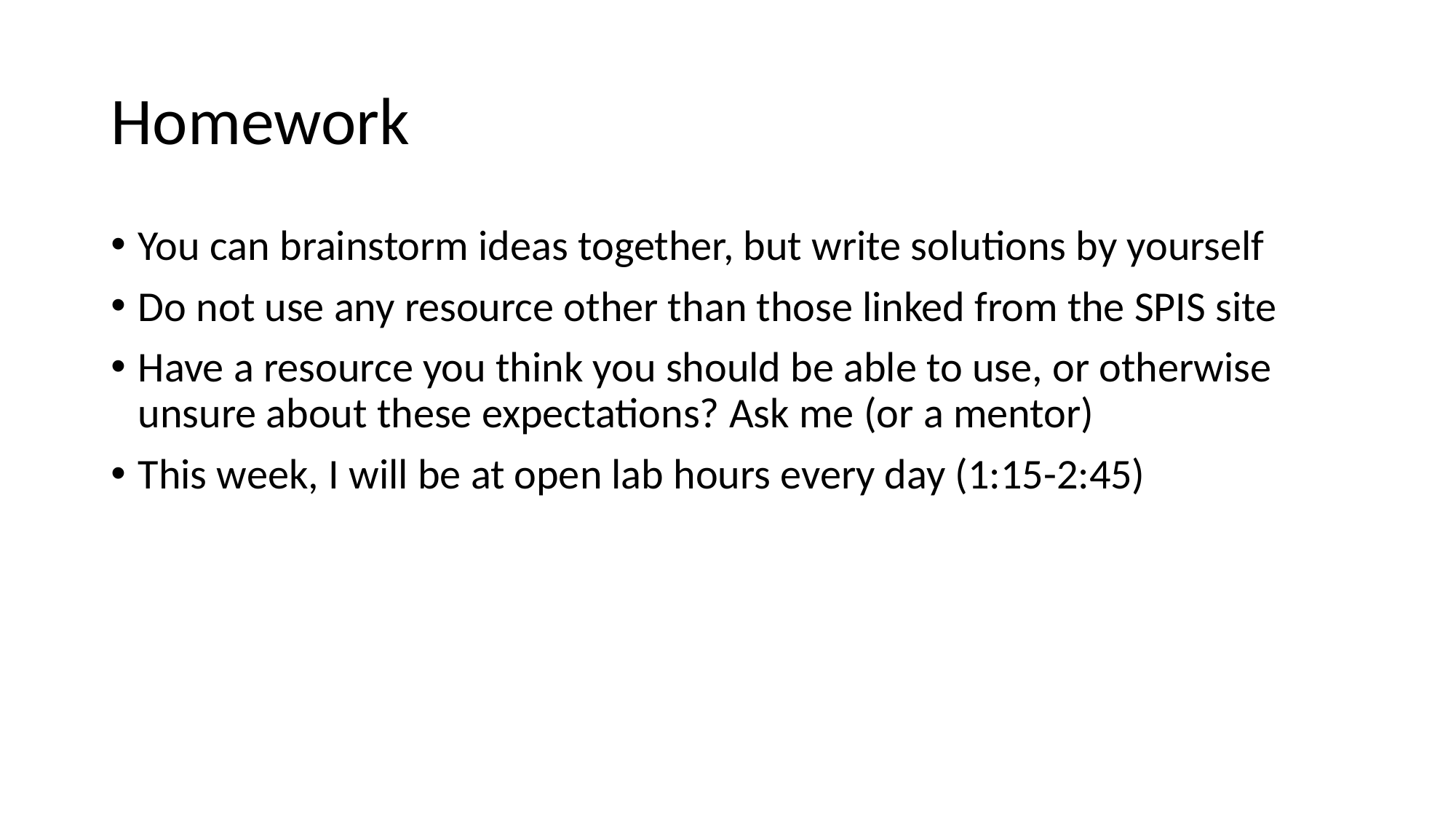

# Homework
You can brainstorm ideas together, but write solutions by yourself
Do not use any resource other than those linked from the SPIS site
Have a resource you think you should be able to use, or otherwise unsure about these expectations? Ask me (or a mentor)
This week, I will be at open lab hours every day (1:15-2:45)